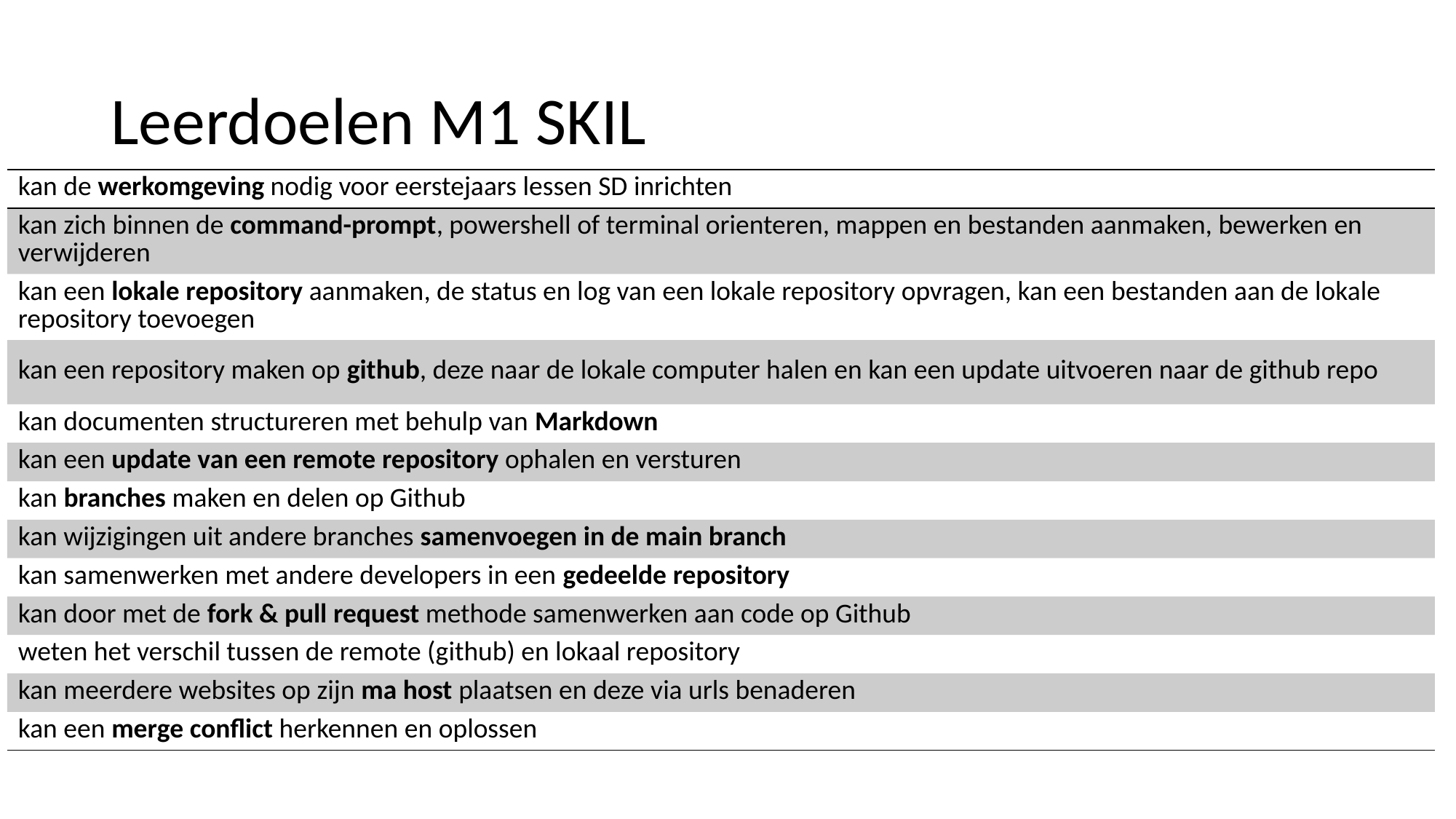

# Leerdoelen M1 SKIL
| kan de werkomgeving nodig voor eerstejaars lessen SD inrichten |
| --- |
| kan zich binnen de command-prompt, powershell of terminal orienteren, mappen en bestanden aanmaken, bewerken en verwijderen |
| kan een lokale repository aanmaken, de status en log van een lokale repository opvragen, kan een bestanden aan de lokale repository toevoegen |
| kan een repository maken op github, deze naar de lokale computer halen en kan een update uitvoeren naar de github repo |
| kan documenten structureren met behulp van Markdown |
| kan een update van een remote repository ophalen en versturen |
| kan branches maken en delen op Github |
| kan wijzigingen uit andere branches samenvoegen in de main branch |
| kan samenwerken met andere developers in een gedeelde repository |
| kan door met de fork & pull request methode samenwerken aan code op Github |
| weten het verschil tussen de remote (github) en lokaal repository |
| kan meerdere websites op zijn ma host plaatsen en deze via urls benaderen |
| kan een merge conflict herkennen en oplossen |